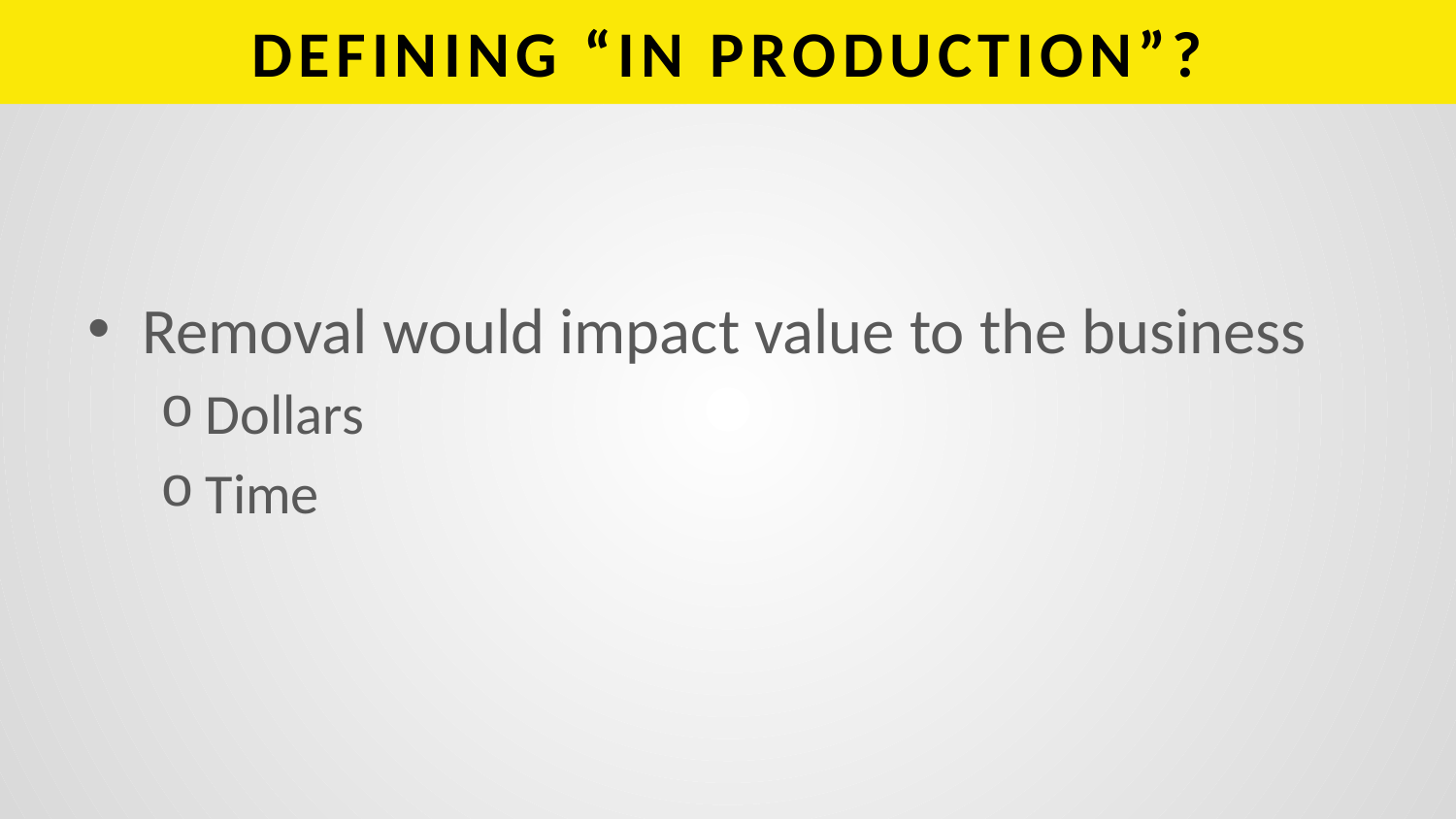

# DEFINING “IN PRODUCTION”?

Removal would impact value to the business
Dollars
Time